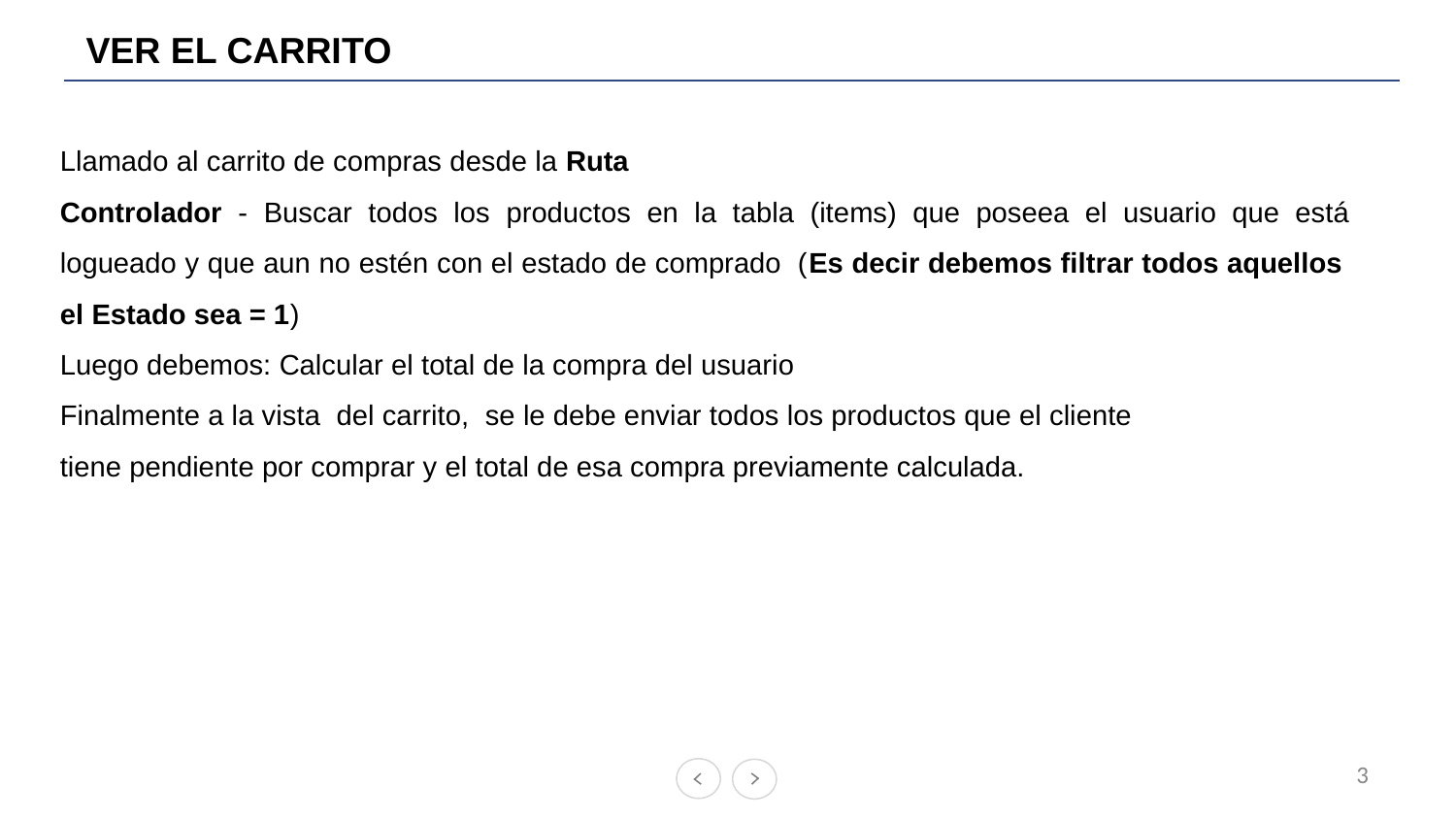

# VER EL CARRITO
Llamado al carrito de compras desde la Ruta
Controlador - Buscar todos los productos en la tabla (items) que poseea el usuario que está logueado y que aun no estén con el estado de comprado  (Es decir debemos filtrar todos aquellos  el Estado sea = 1)
Luego debemos: Calcular el total de la compra del usuario
Finalmente a la vista  del carrito,  se le debe enviar todos los productos que el cliente
tiene pendiente por comprar y el total de esa compra previamente calculada.
3